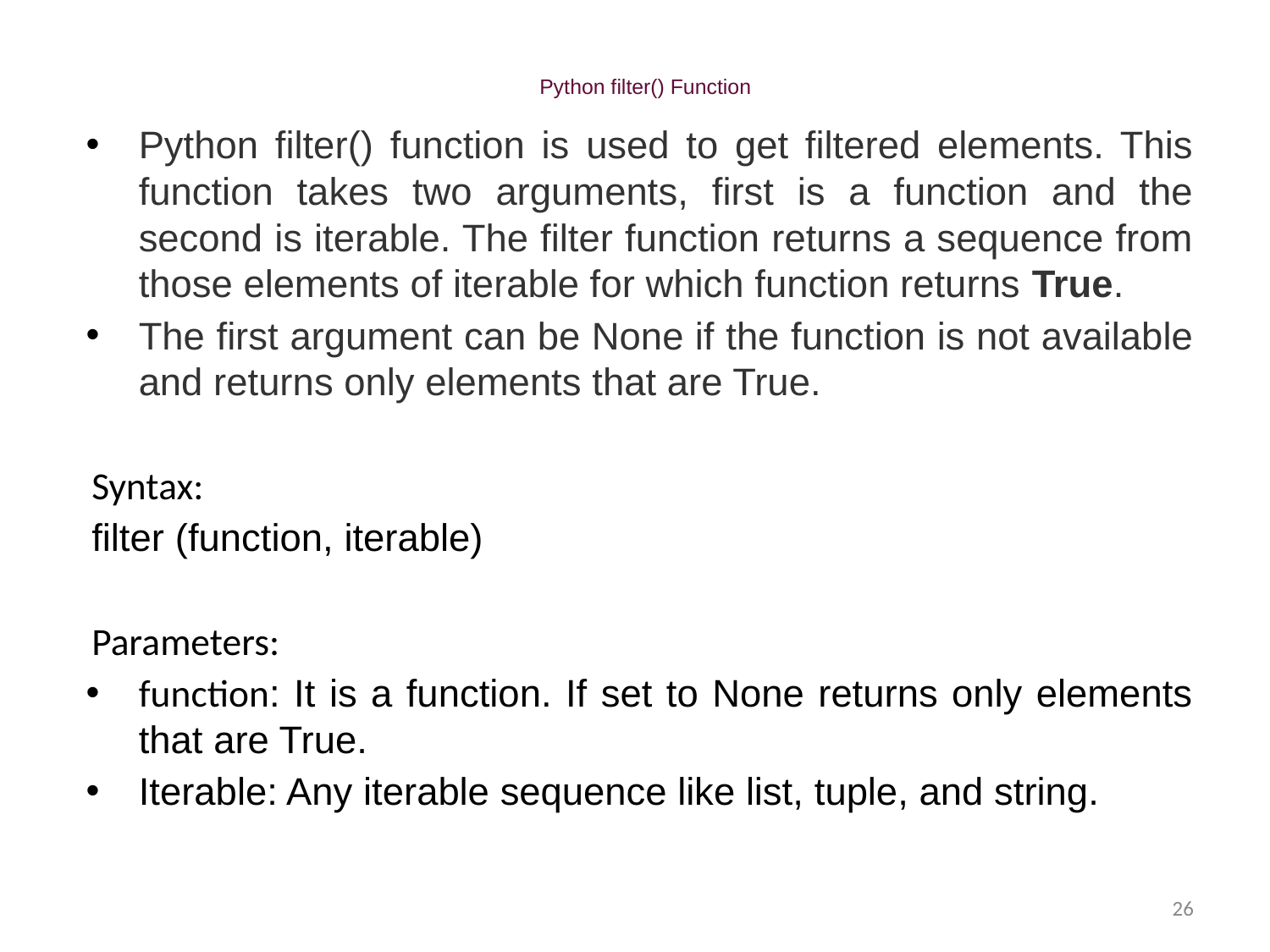

# Python filter() Function
Python filter() function is used to get filtered elements. This function takes two arguments, first is a function and the second is iterable. The filter function returns a sequence from those elements of iterable for which function returns True.
The first argument can be None if the function is not available and returns only elements that are True.

Syntax:
	filter (function, iterable)

Parameters:
function: It is a function. If set to None returns only elements that are True.
Iterable: Any iterable sequence like list, tuple, and string.

26